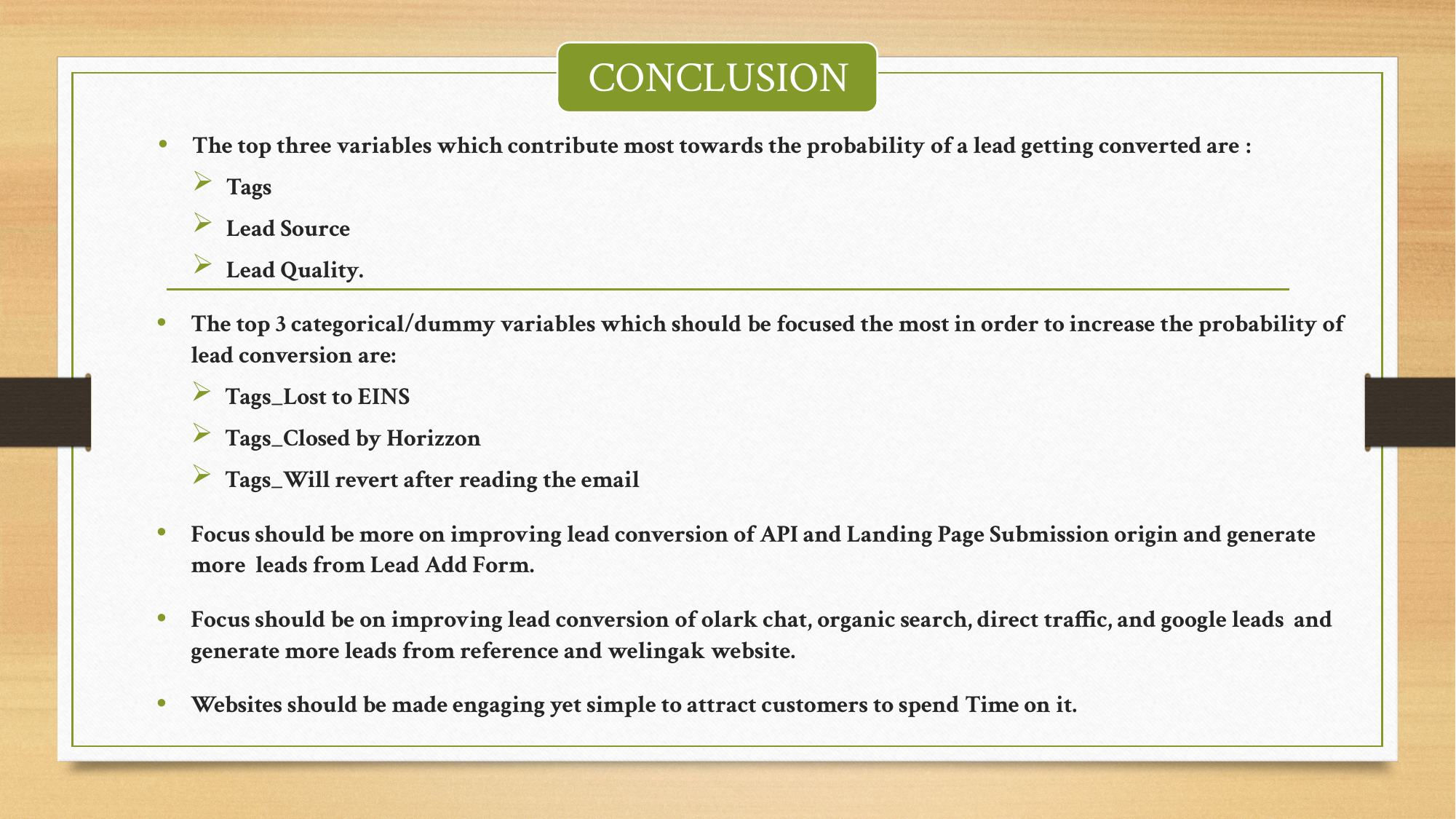

CONCLUSION
RERESCSULTS
The top three variables which contribute most towards the probability of a lead getting converted are :
Tags
Lead Source
Lead Quality.
The top 3 categorical/dummy variables which should be focused the most in order to increase the probability of  lead conversion are:
Tags_Lost to EINS
Tags_Closed by Horizzon
Tags_Will revert after reading the email
Focus should be more on improving lead conversion of API and Landing Page Submission origin and generate more  leads from Lead Add Form.
Focus should be on improving lead conversion of olark chat, organic search, direct traffic, and google leads  and generate more leads from reference and welingak website.
Websites should be made engaging yet simple to attract customers to spend Time on it.